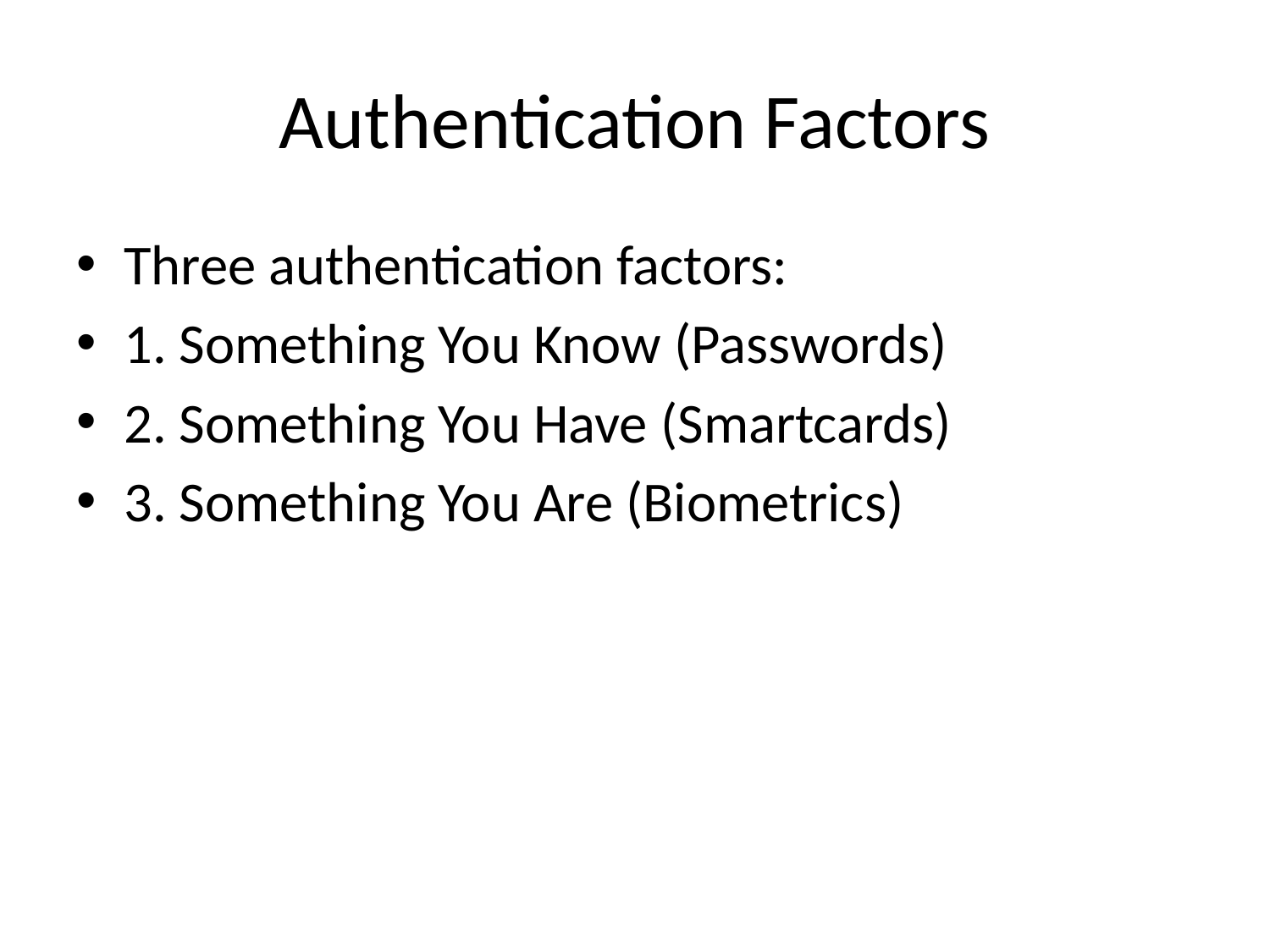

# Authentication Factors
Three authentication factors:
1. Something You Know (Passwords)
2. Something You Have (Smartcards)
3. Something You Are (Biometrics)